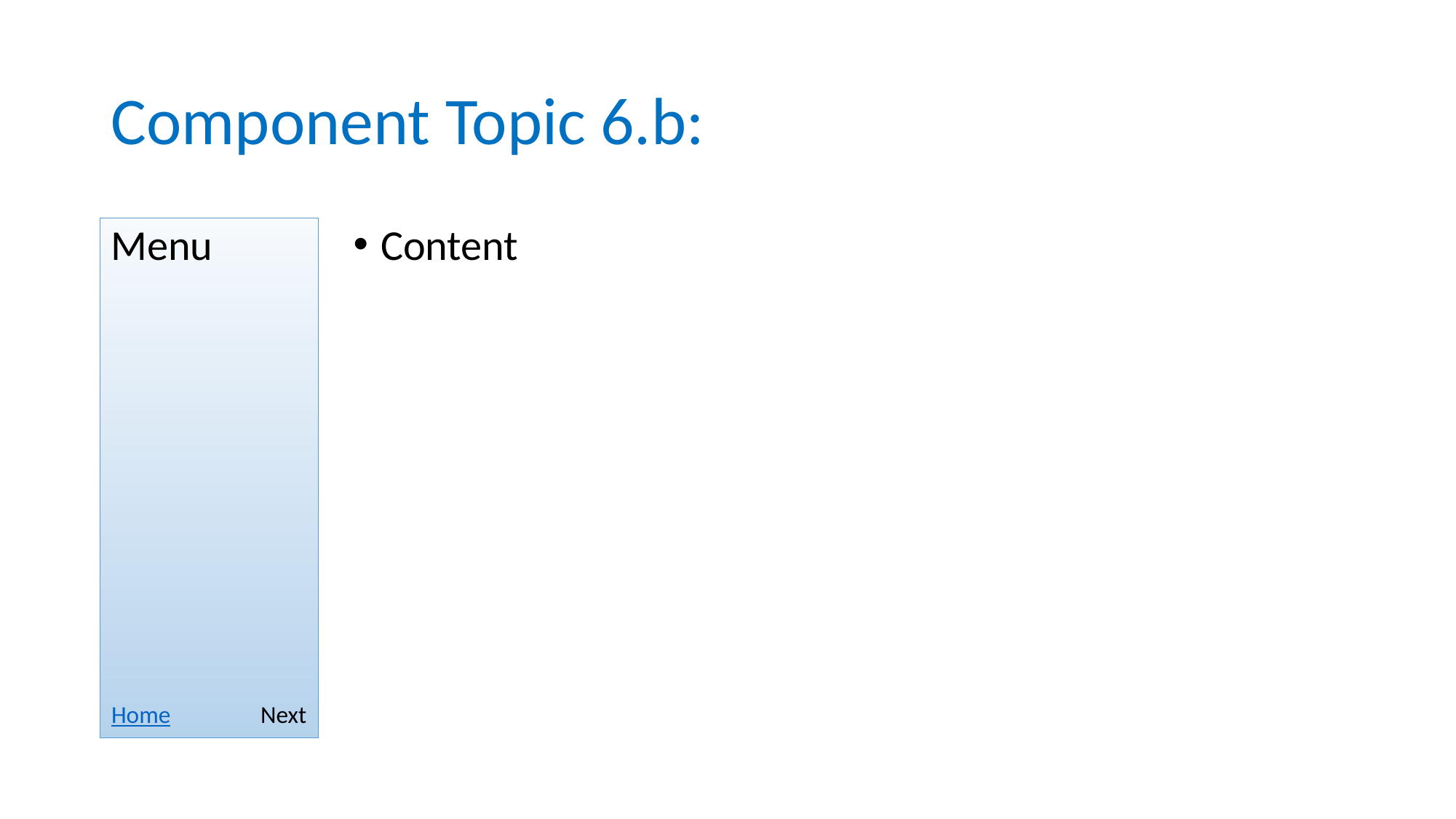

# Component Topic 6.b:
Menu
Content
Home
Next